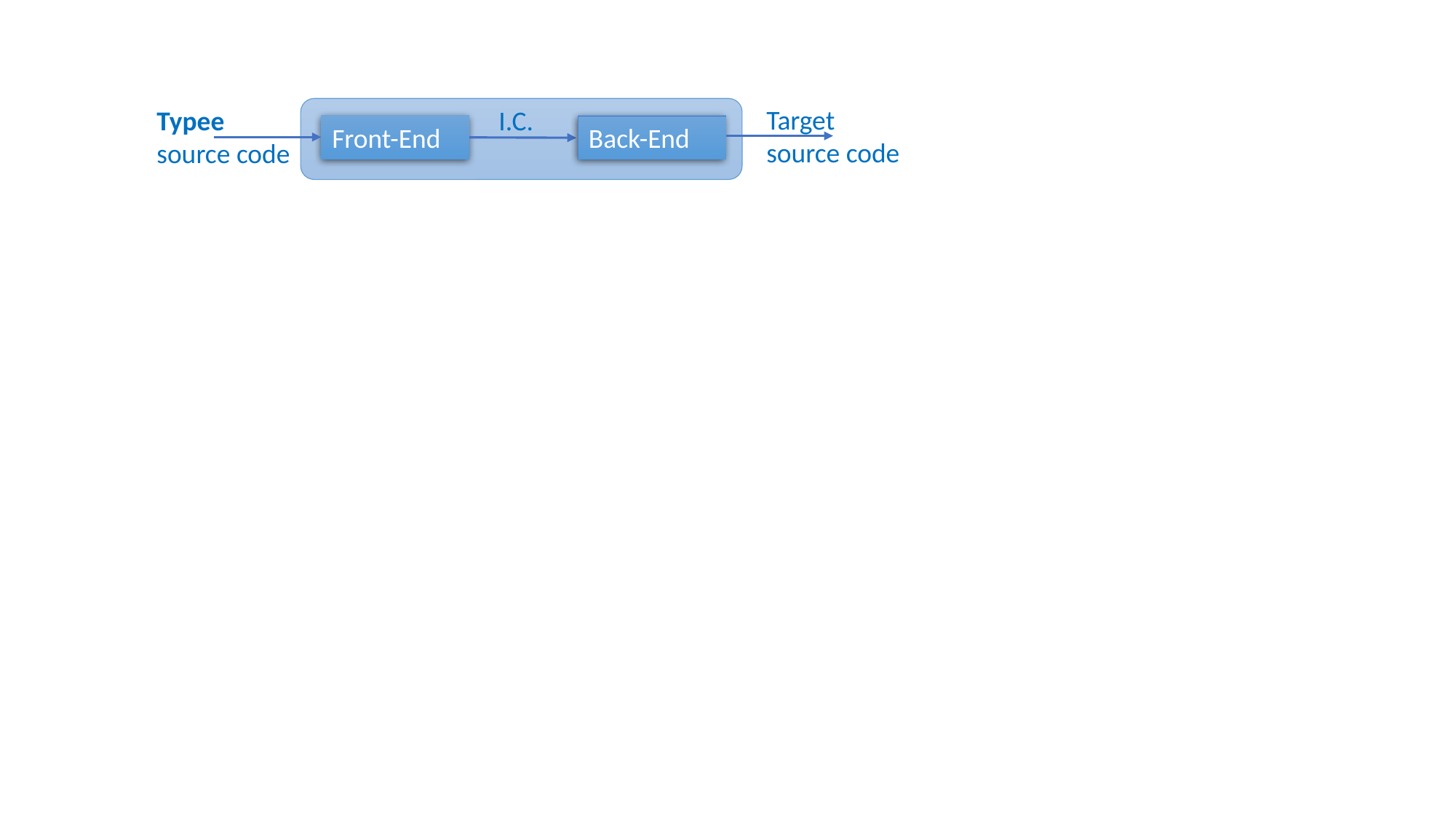

Target
source code
Typee source code

I.C.
Front-End
Back-End